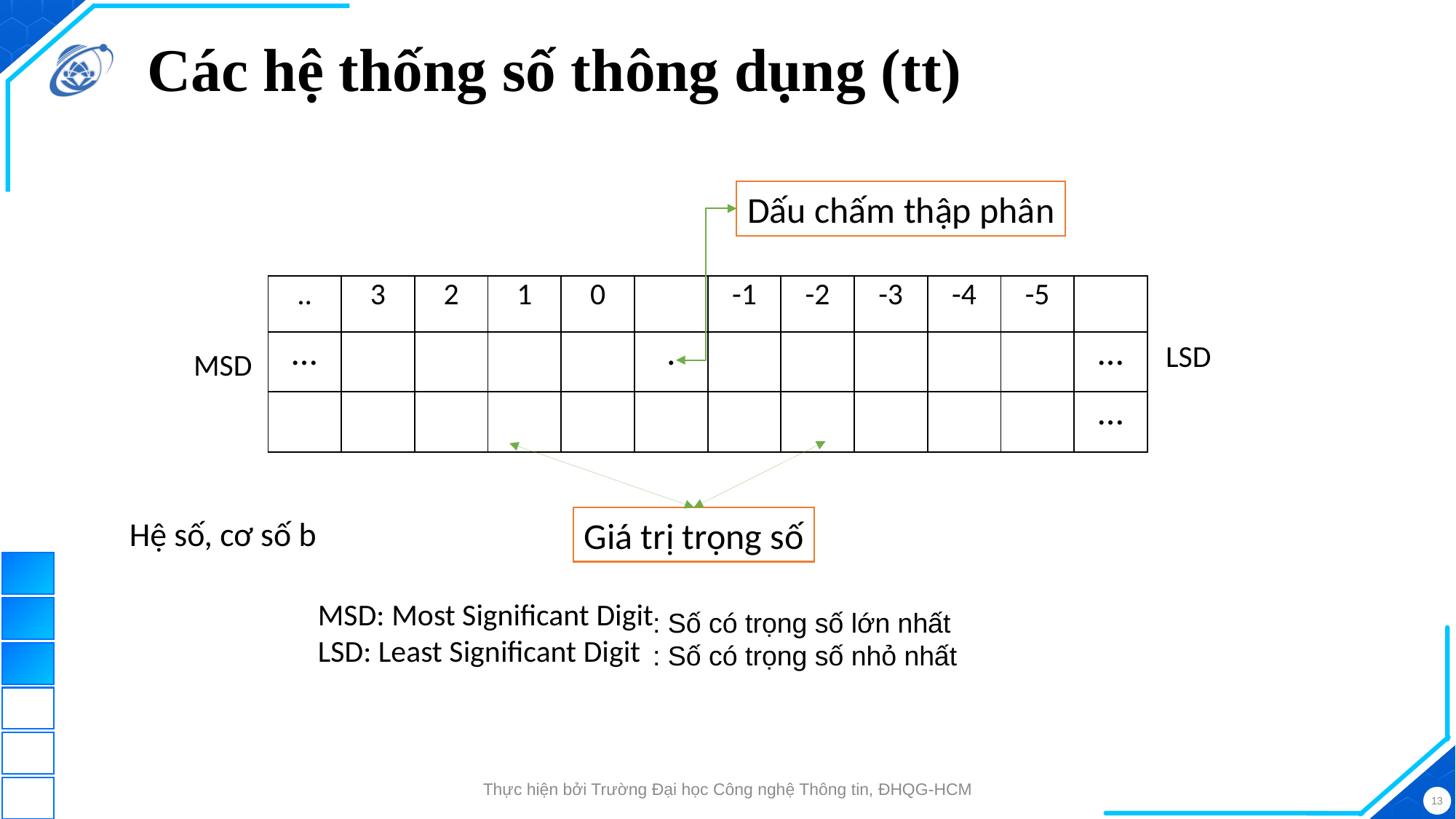

# Các hệ thống số thông dụng (tt)
Dấu chấm thập phân
| .. | 3 | 2 | 1 | 0 |  | -1 | -2 | -3 | -4 | -5 |  |
| --- | --- | --- | --- | --- | --- | --- | --- | --- | --- | --- | --- |
| … |  |  |  |  | . |  |  |  |  |  | … |
|  |  |  |  |  |  |  |  |  |  |  | … |
LSD
MSD
Hệ số, cơ số b
Giá trị trọng số
MSD: Most Significant Digit
LSD: Least Significant Digit
: Số có trọng số lớn nhất
: Số có trọng số nhỏ nhất
Thực hiện bởi Trường Đại học Công nghệ Thông tin, ĐHQG-HCM
13